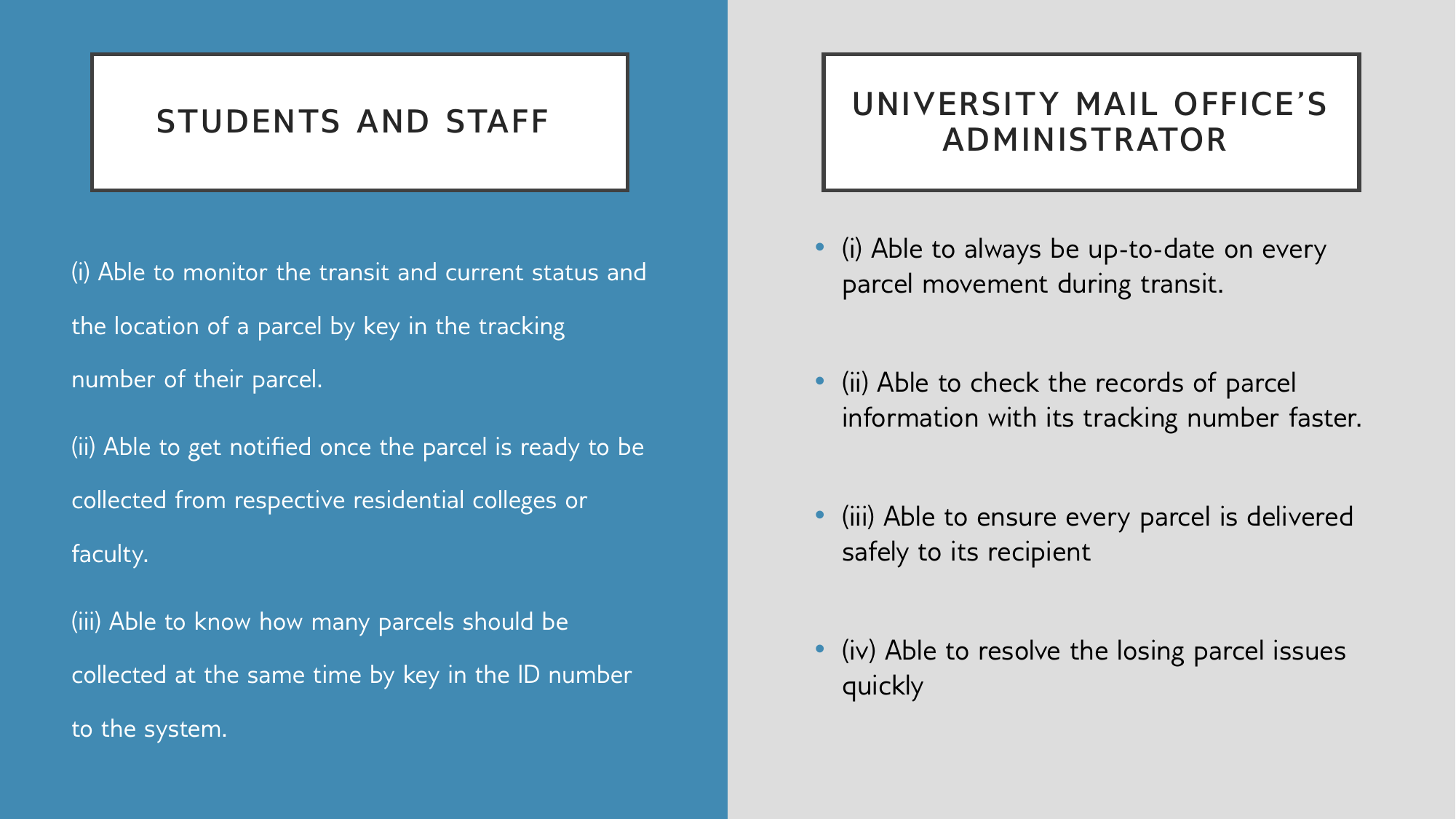

# Students and staff
University Mail Office’s Administrator

(i) Able to always be up-to-date on every parcel movement during transit.

(ii) Able to check the records of parcel information with its tracking number faster.

(iii) Able to ensure every parcel is delivered safely to its recipient

(iv) Able to resolve the losing parcel issues quickly

(i) Able to monitor the transit and current status and the location of a parcel by key in the tracking number of their parcel.
(ii) Able to get notified once the parcel is ready to be collected from respective residential colleges or faculty.
(iii) Able to know how many parcels should be collected at the same time by key in the ID number to the system.